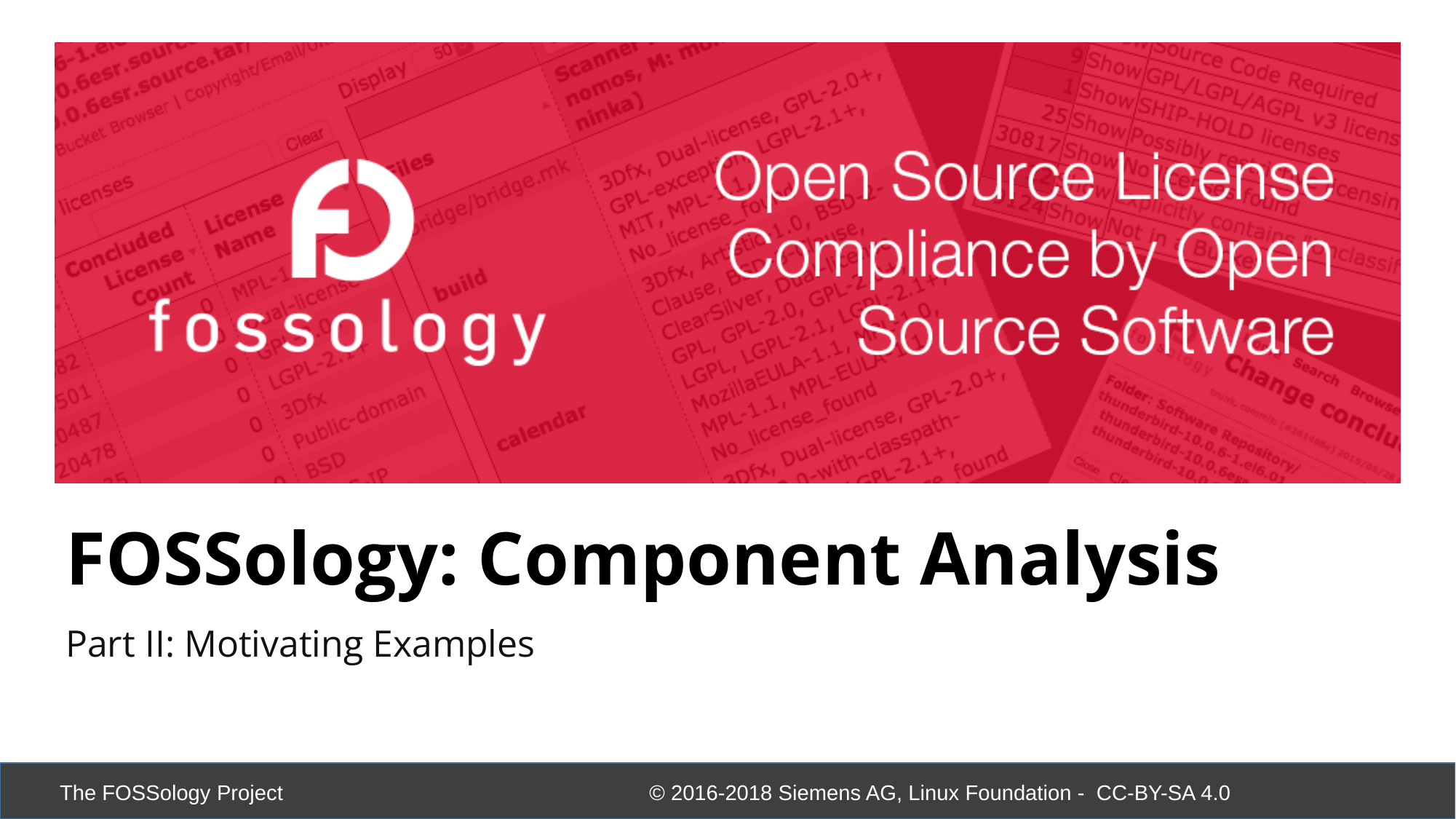

FOSSology: Component Analysis
Part II: Motivating Examples